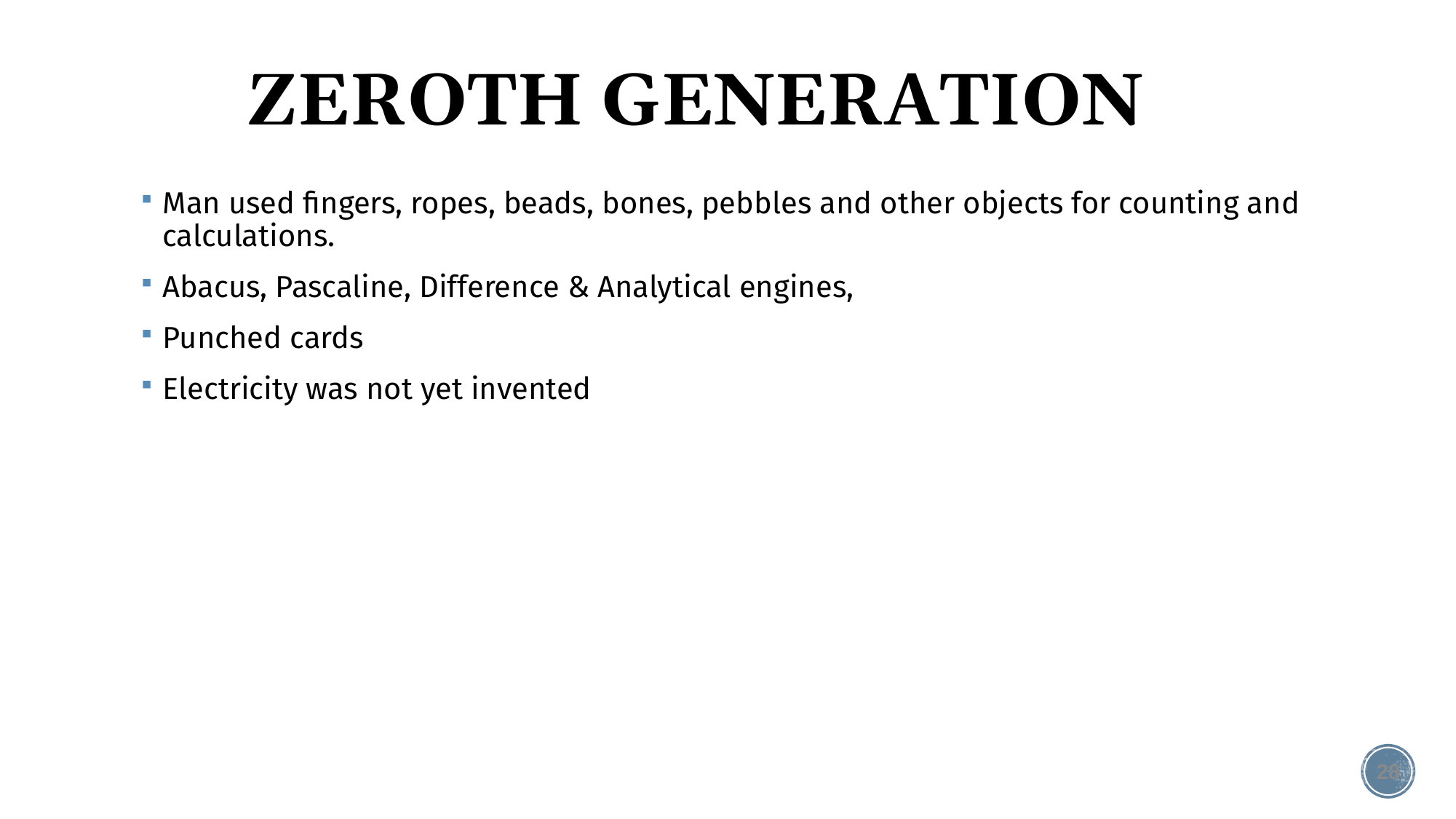

ZEROTH GENERATION
Man used fingers, ropes, beads, bones, pebbles and other objects for counting and calculations.
Abacus, Pascaline, Difference & Analytical engines,
Punched cards
Electricity was not yet invented

28